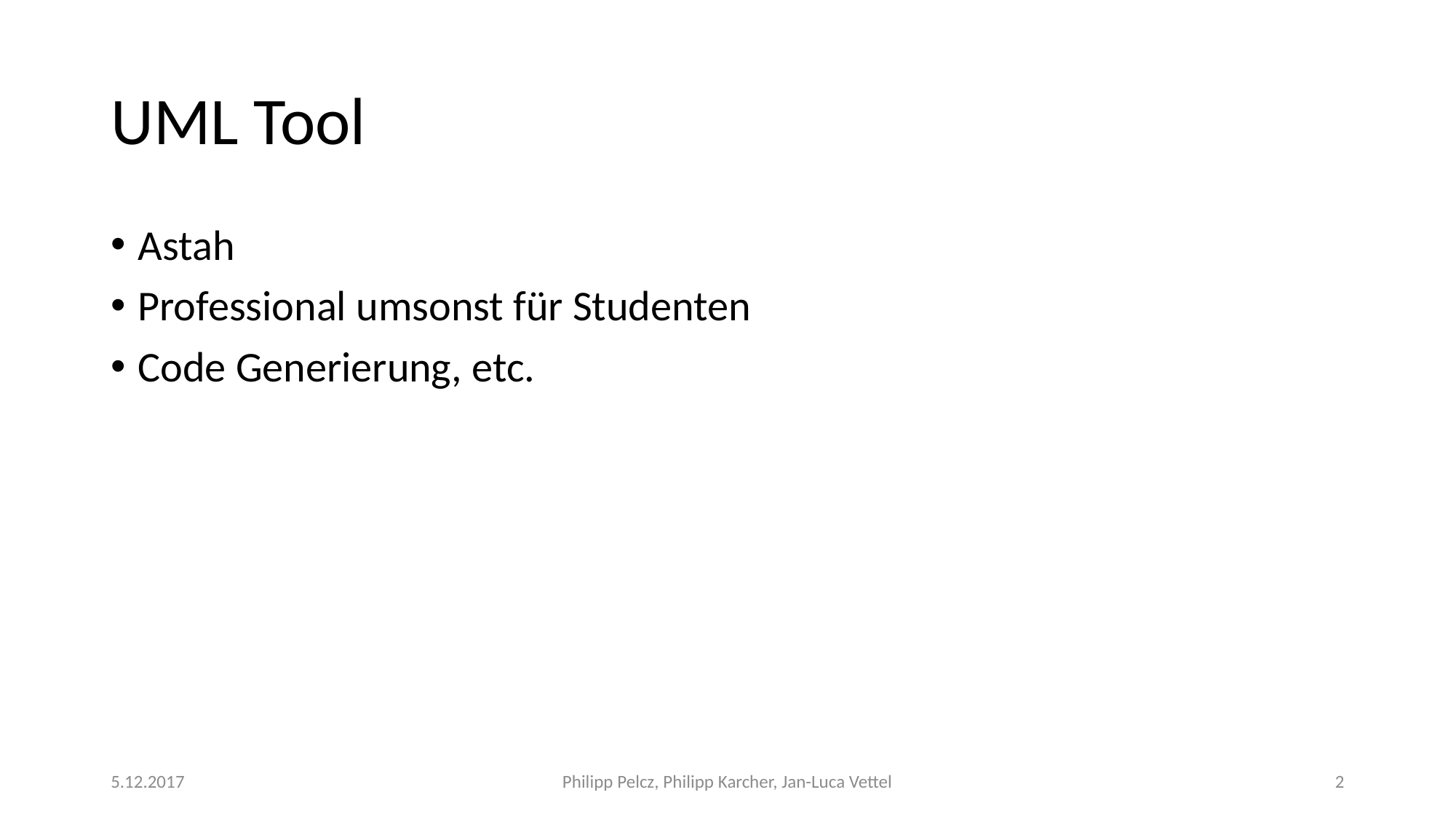

UML Tool
Astah
Professional umsonst für Studenten
Code Generierung, etc.
5.12.2017
Philipp Pelcz, Philipp Karcher, Jan-Luca Vettel
2